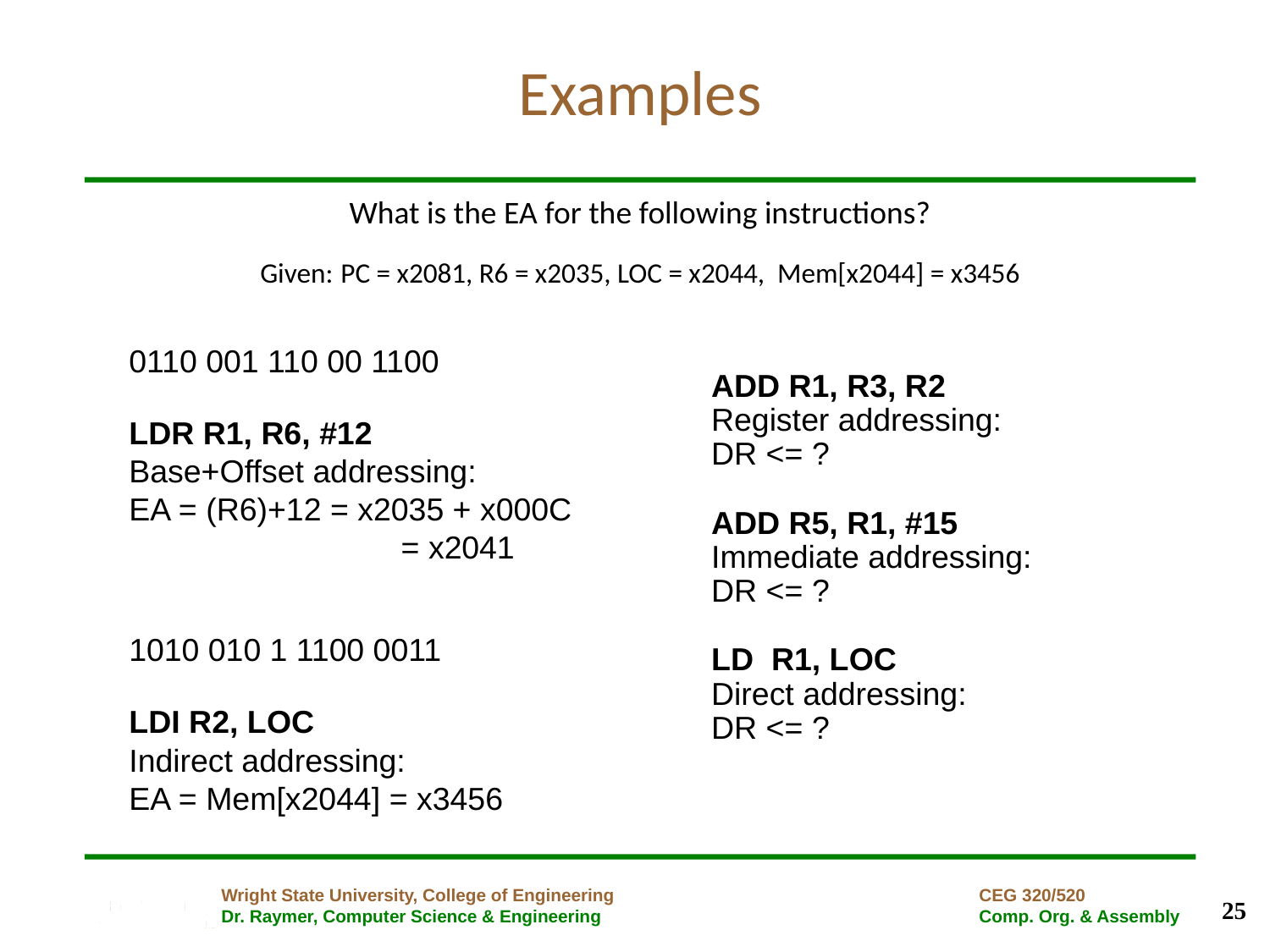

# Examples
What is the EA for the following instructions?

Given: PC = x2081, R6 = x2035, LOC = x2044,  Mem[x2044] = x3456

0110 001 110 00 1100

LDR R1, R6, #12
Base+Offset addressing:
EA = (R6)+12 = x2035 + x000C
		  = x2041

1010 010 1 1100 0011

LDI R2, LOC
Indirect addressing:
EA = Mem[x2044] = x3456
ADD R1, R3, R2
Register addressing:
DR <= ?

ADD R5, R1, #15
Immediate addressing:
DR <= ?

LD  R1, LOC
Direct addressing:
DR <= ?